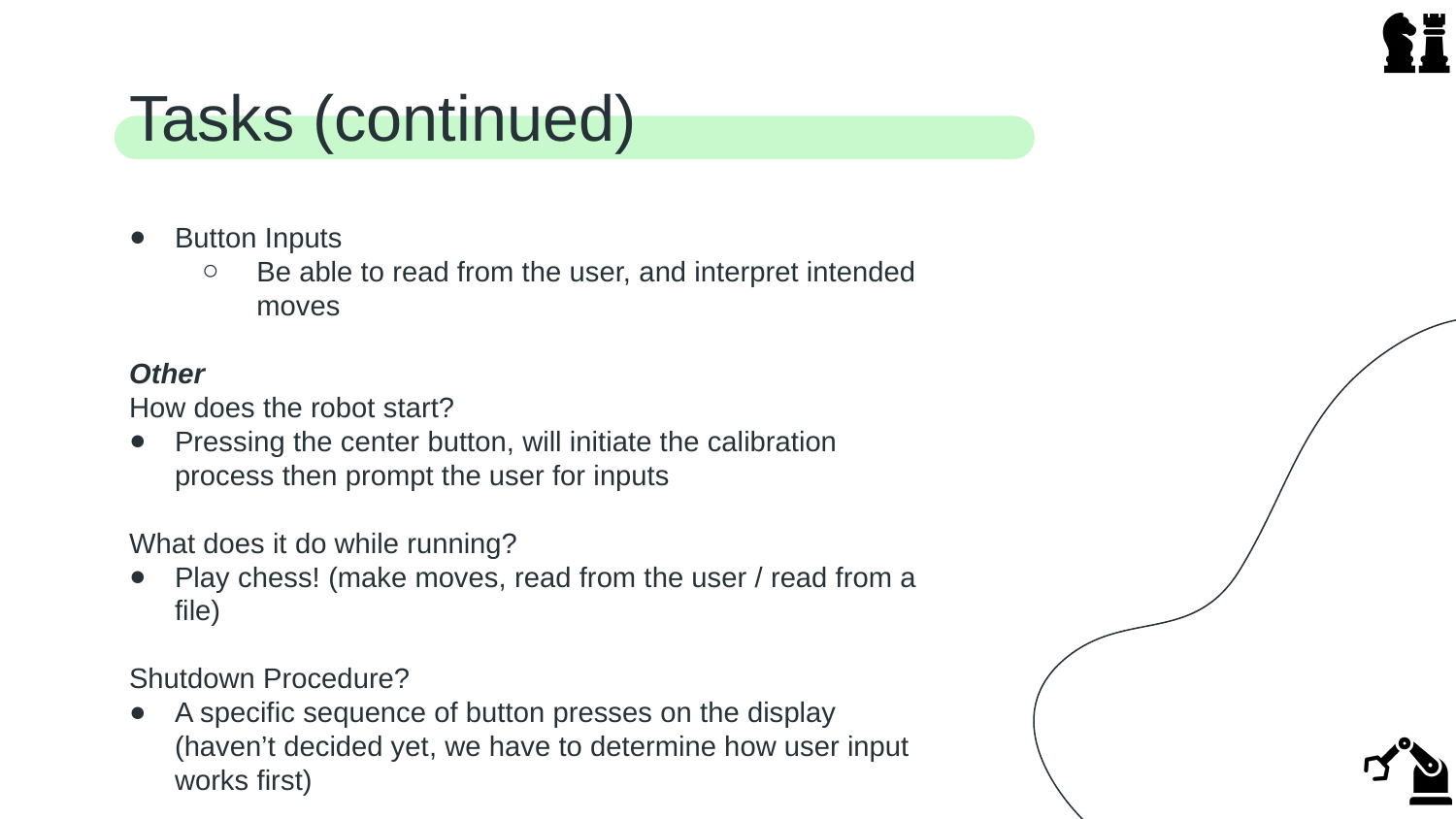

# Tasks (continued)
Button Inputs
Be able to read from the user, and interpret intended moves

Other
How does the robot start?
Pressing the center button, will initiate the calibration process then prompt the user for inputs

What does it do while running?
Play chess! (make moves, read from the user / read from a file)

Shutdown Procedure?
A specific sequence of button presses on the display (haven’t decided yet, we have to determine how user input works first)